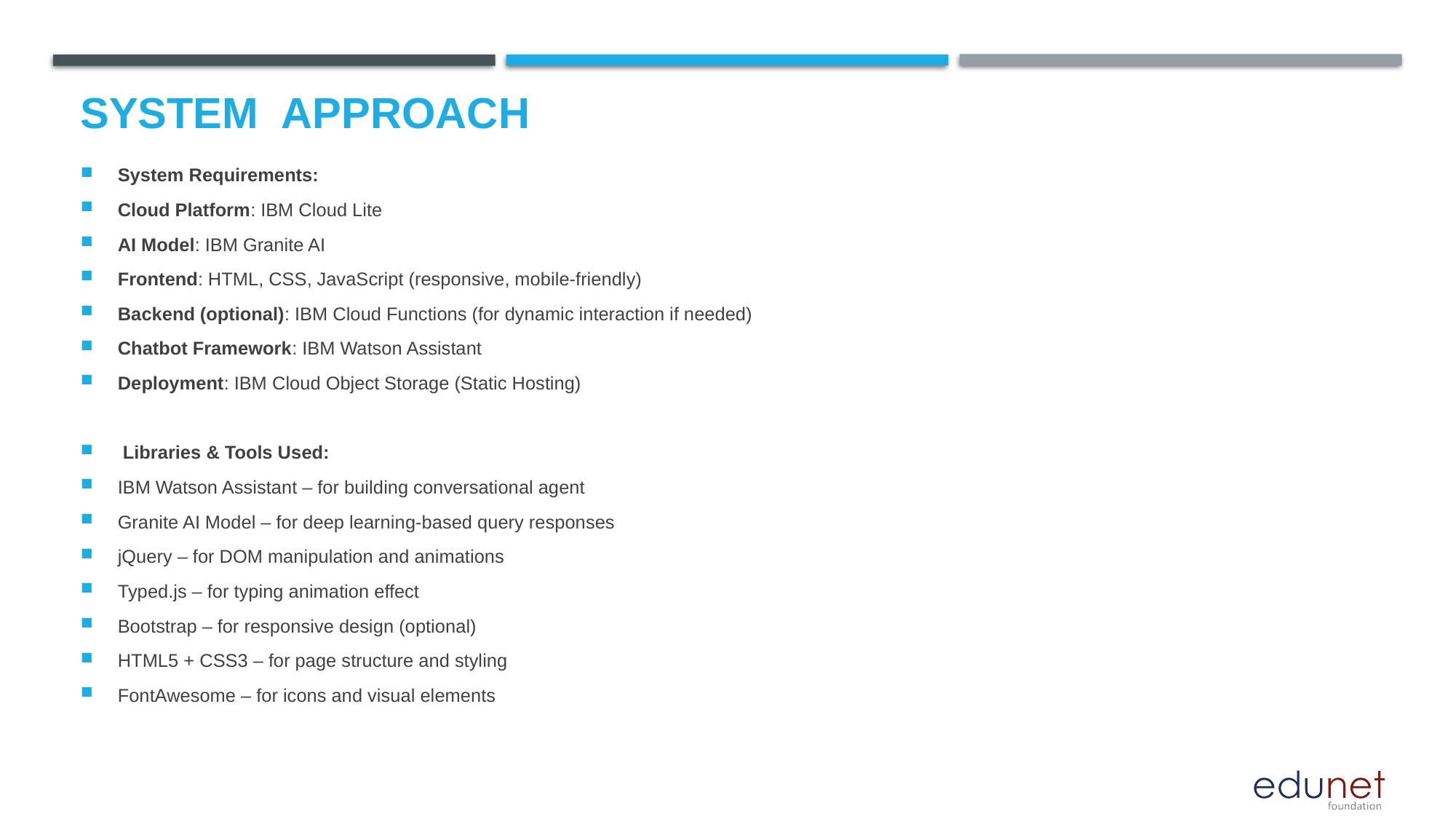

# System  Approach
System Requirements:
Cloud Platform: IBM Cloud Lite
AI Model: IBM Granite AI
Frontend: HTML, CSS, JavaScript (responsive, mobile-friendly)
Backend (optional): IBM Cloud Functions (for dynamic interaction if needed)
Chatbot Framework: IBM Watson Assistant
Deployment: IBM Cloud Object Storage (Static Hosting)

 Libraries & Tools Used:
IBM Watson Assistant – for building conversational agent
Granite AI Model – for deep learning-based query responses
jQuery – for DOM manipulation and animations
Typed.js – for typing animation effect
Bootstrap – for responsive design (optional)
HTML5 + CSS3 – for page structure and styling
FontAwesome – for icons and visual elements